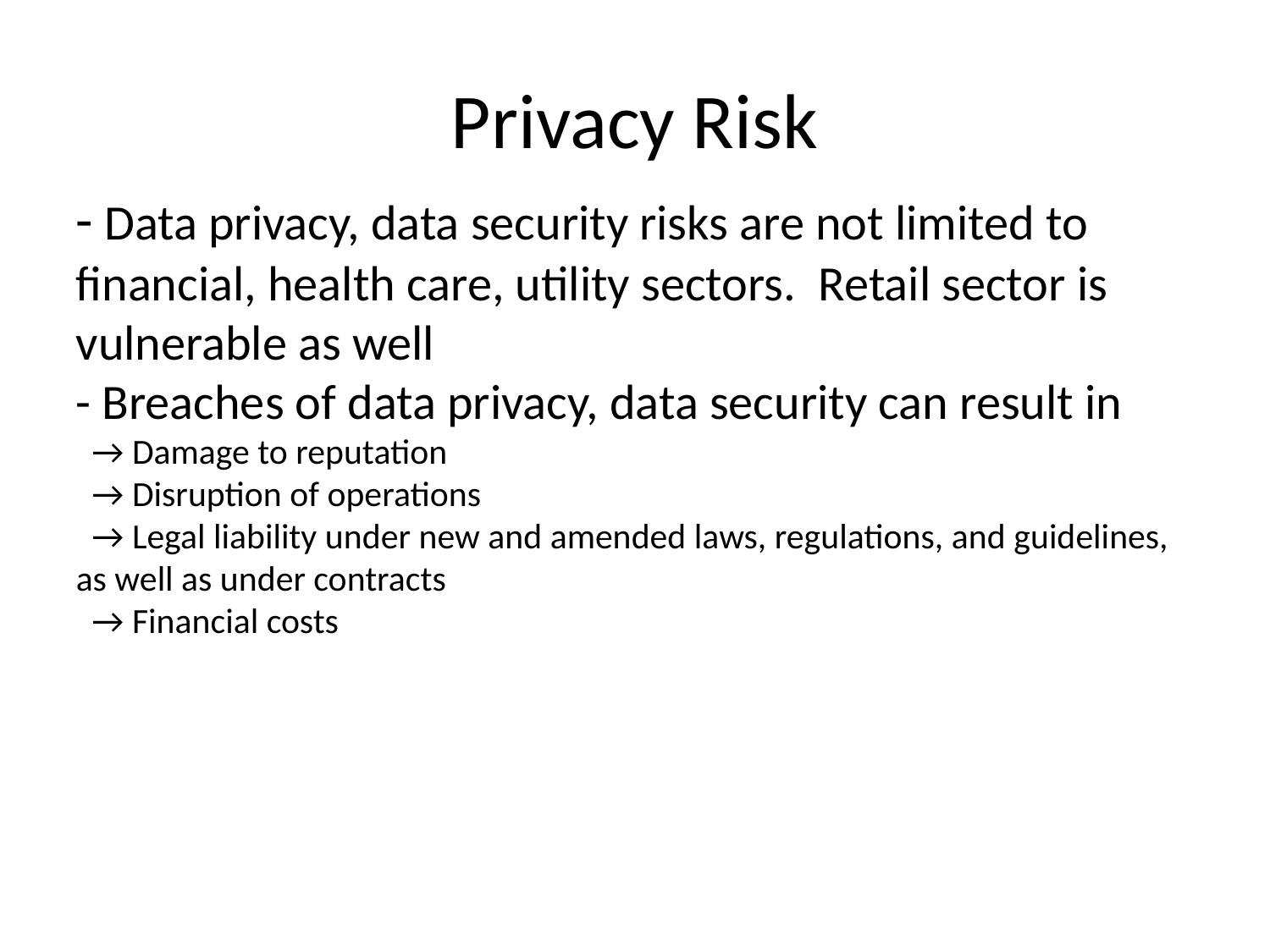

Privacy Risk
- Data privacy, data security risks are not limited to financial, health care, utility sectors.  Retail sector is vulnerable as well
- Breaches of data privacy, data security can result in
  → Damage to reputation
  → Disruption of operations
  → Legal liability under new and amended laws, regulations, and guidelines, as well as under contracts
  → Financial costs